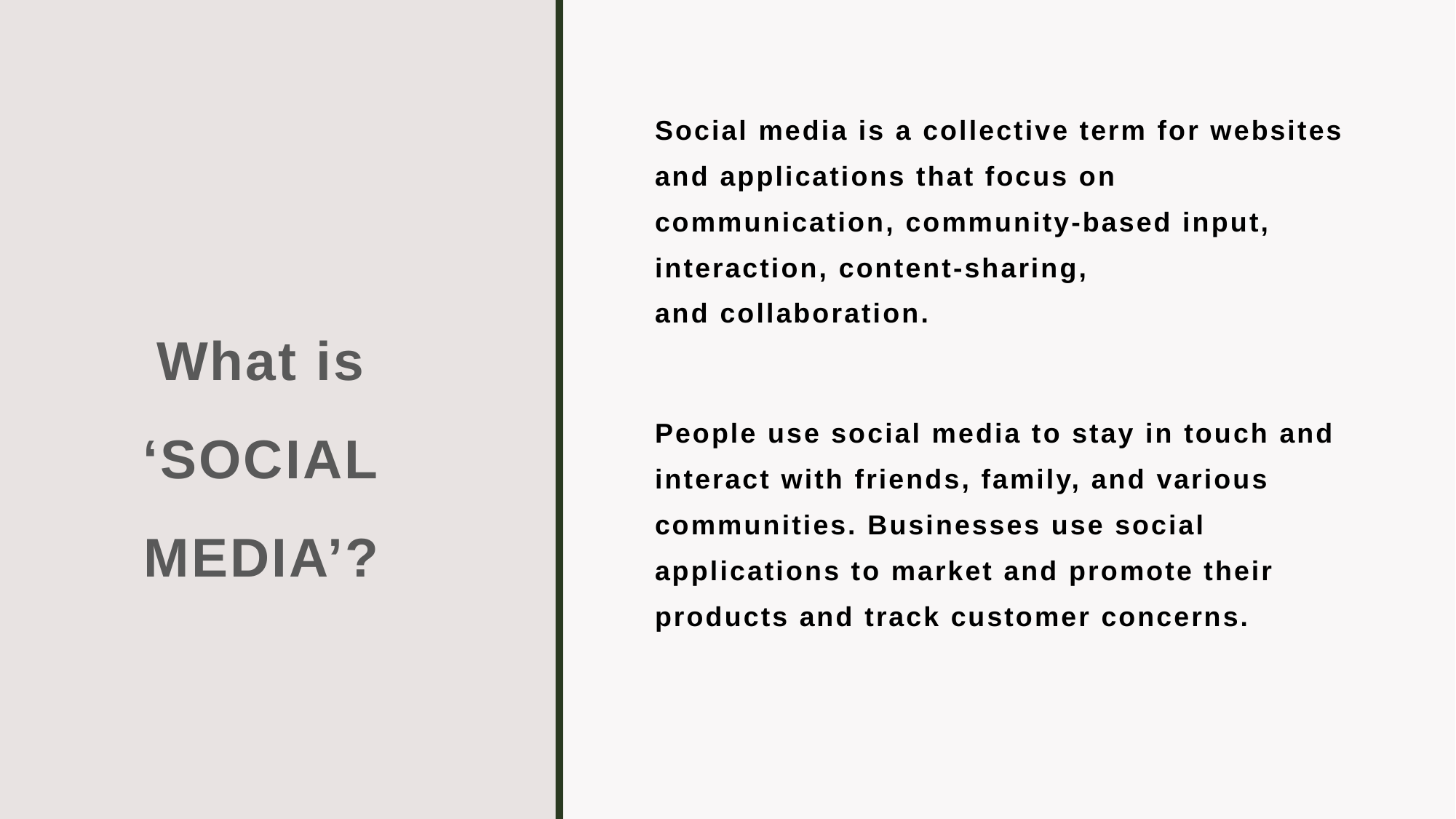

Social media is a collective term for websites and applications that focus on communication, community-based input, interaction, content-sharing, and collaboration.

People use social media to stay in touch and interact with friends, family, and various communities. Businesses use social applications to market and promote their products and track customer concerns.

# What is ‘SOCIAL MEDIA’?